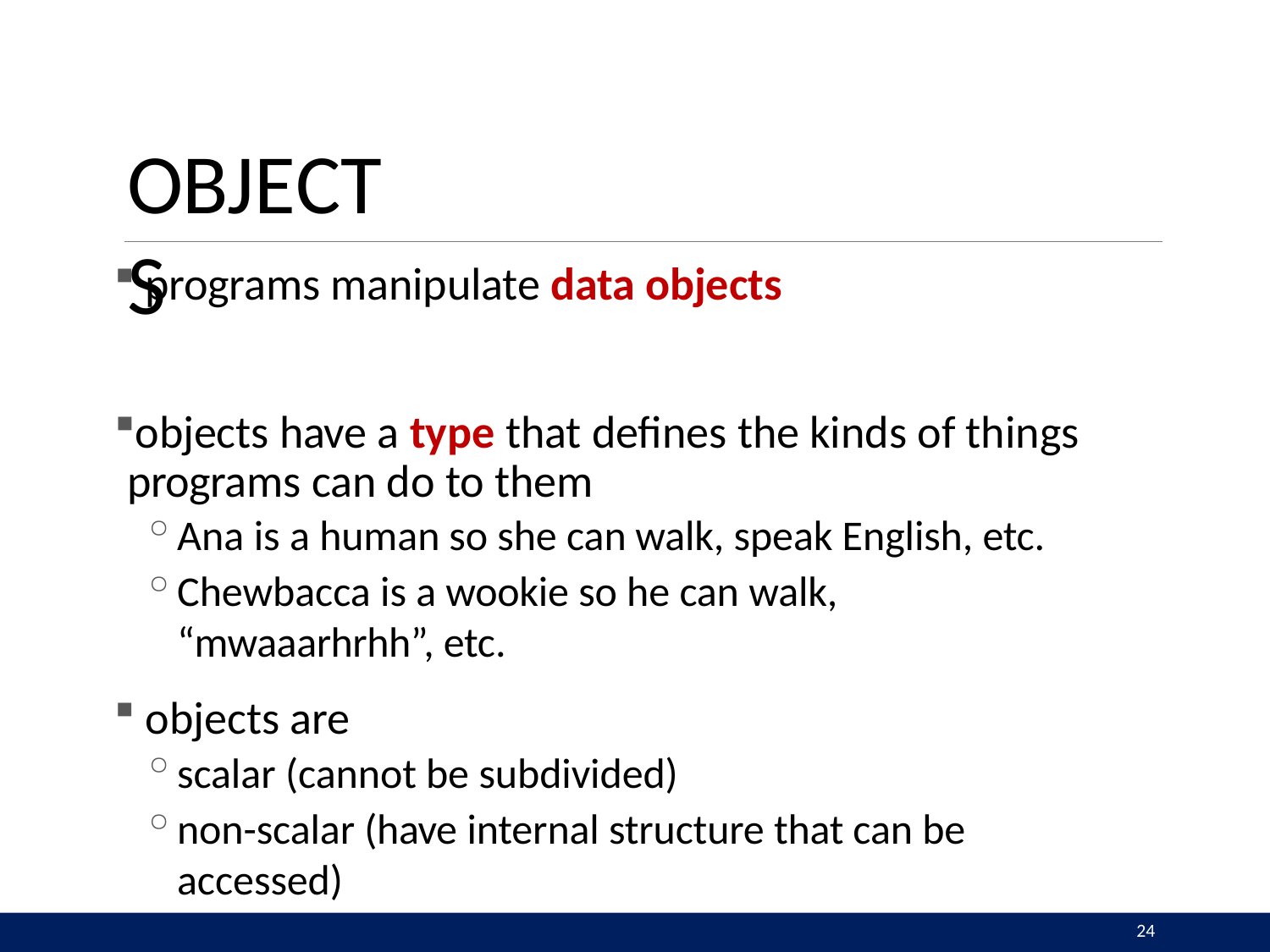

# OBJECTS

programs manipulate data objects

objects have a type that defines the kinds of things  programs can do to them
Ana is a human so she can walk, speak English, etc.
Chewbacca is a wookie so he can walk, “mwaaarhrhh”, etc.
objects are
scalar (cannot be subdivided)
non-scalar (have internal structure that can be accessed)

24